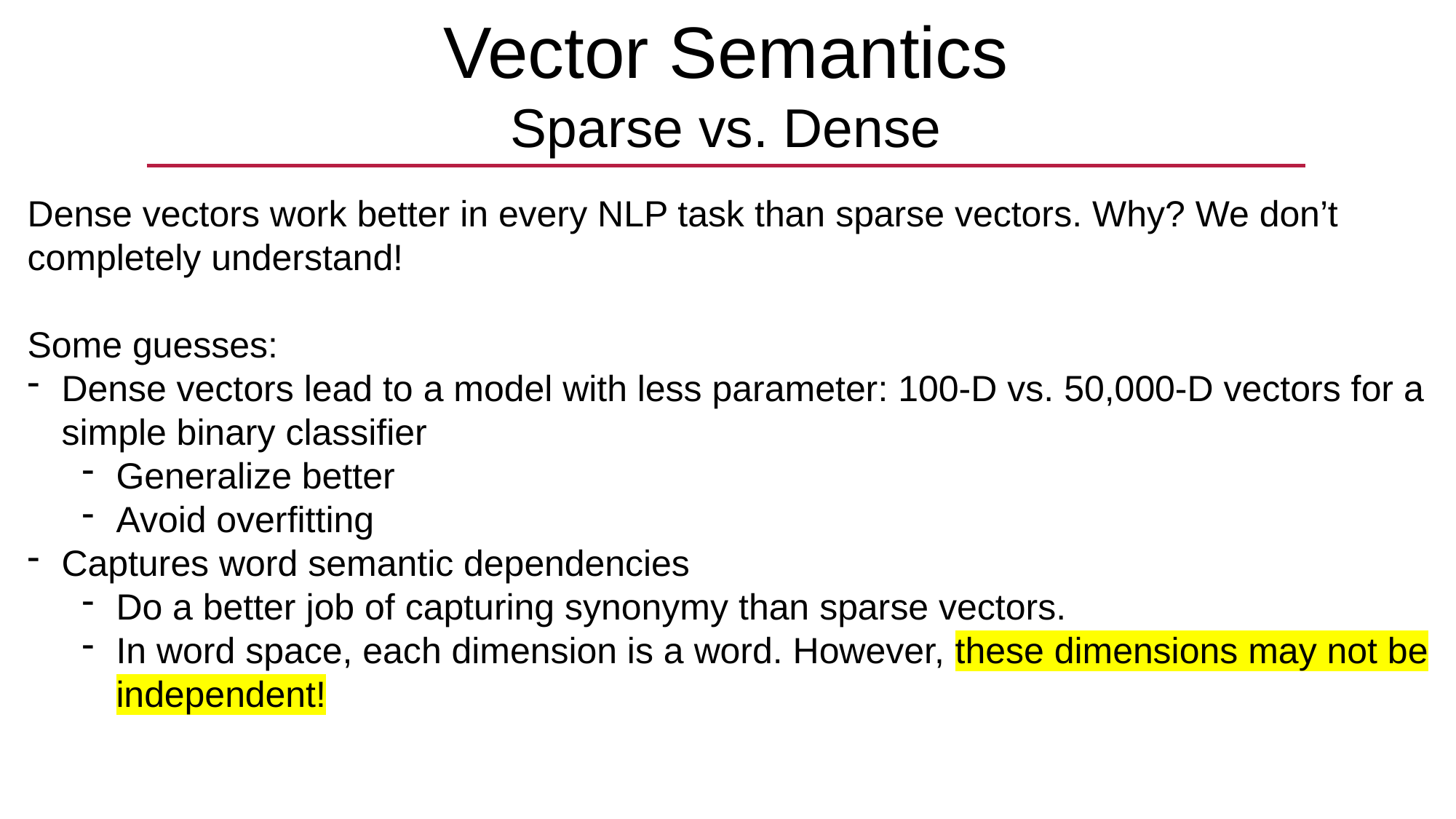

Vector Semantics
Sparse vs. Dense
Dense vectors work better in every NLP task than sparse vectors. Why? We don’t completely understand!

Some guesses:
Dense vectors lead to a model with less parameter: 100-D vs. 50,000-D vectors for a simple binary classifier
Generalize better
Avoid overfitting
Captures word semantic dependencies
Do a better job of capturing synonymy than sparse vectors.
In word space, each dimension is a word. However, these dimensions may not be independent!